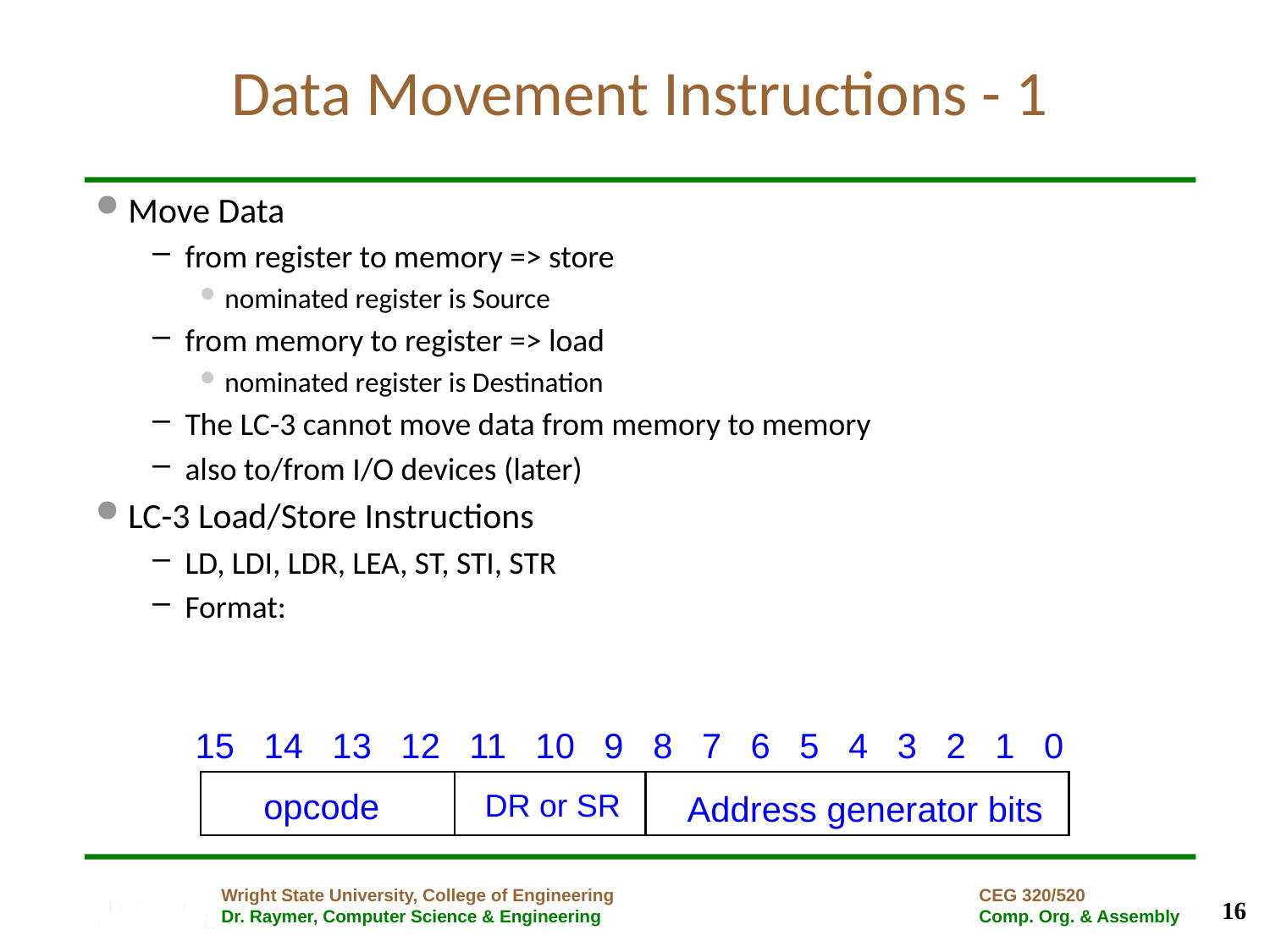

# Data Movement Instructions - 1
Move Data
from register to memory => store
nominated register is Source
from memory to register => load
nominated register is Destination
The LC-3 cannot move data from memory to memory
also to/from I/O devices (later)
LC-3 Load/Store Instructions
LD, LDI, LDR, LEA, ST, STI, STR
Format:
15   14   13   12   11   10   9   8   7   6   5   4   3   2   1   0

opcode
DR or SR
Address generator bits